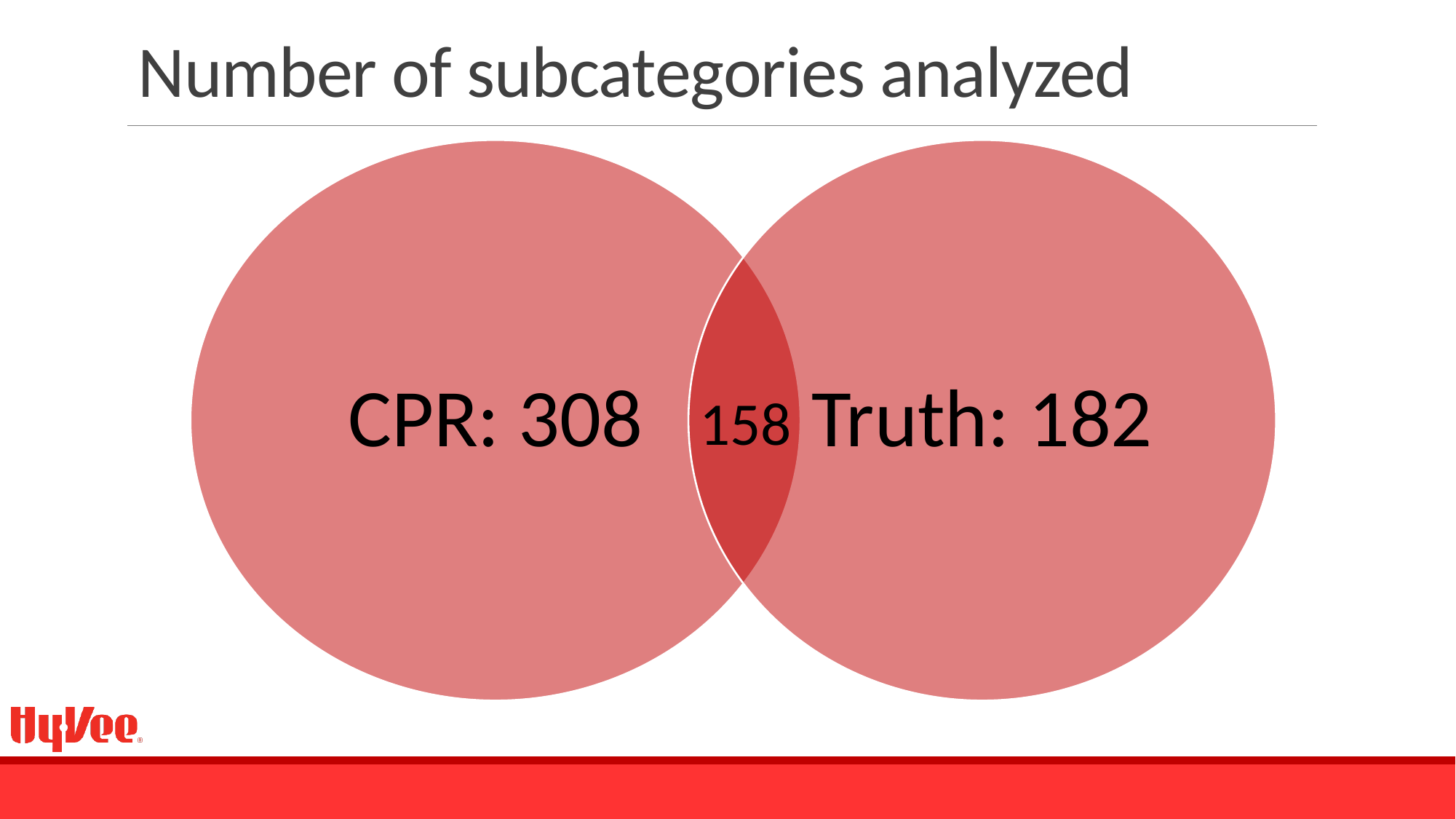

# Number of subcategories analyzed
CPR: 308
Truth: 182
158